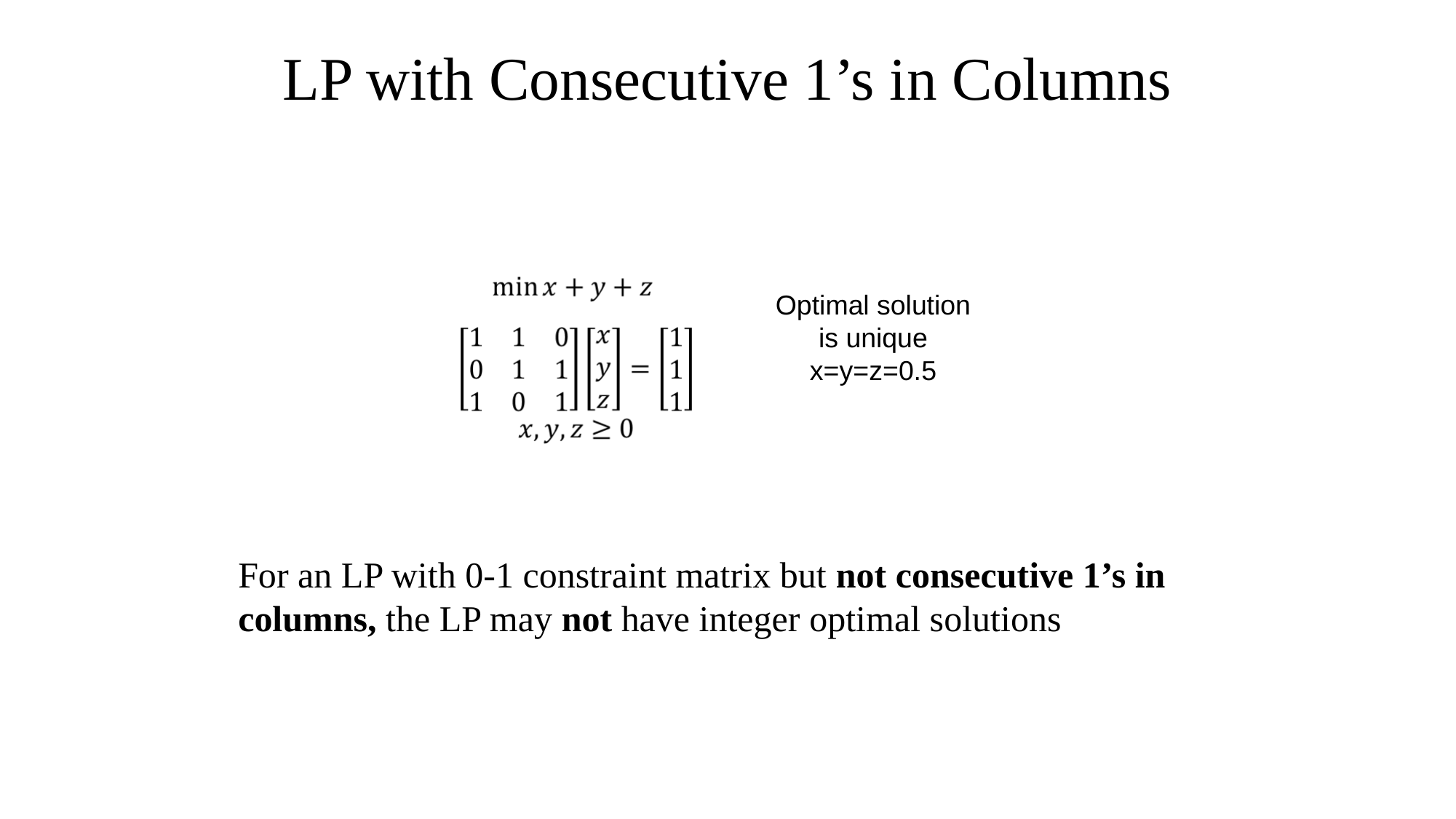

# LP with Consecutive 1’s in Columns

Optimal solution is unique x=y=z=0.5

For an LP with 0-1 constraint matrix but not consecutive 1’s in columns, the LP may not have integer optimal solutions